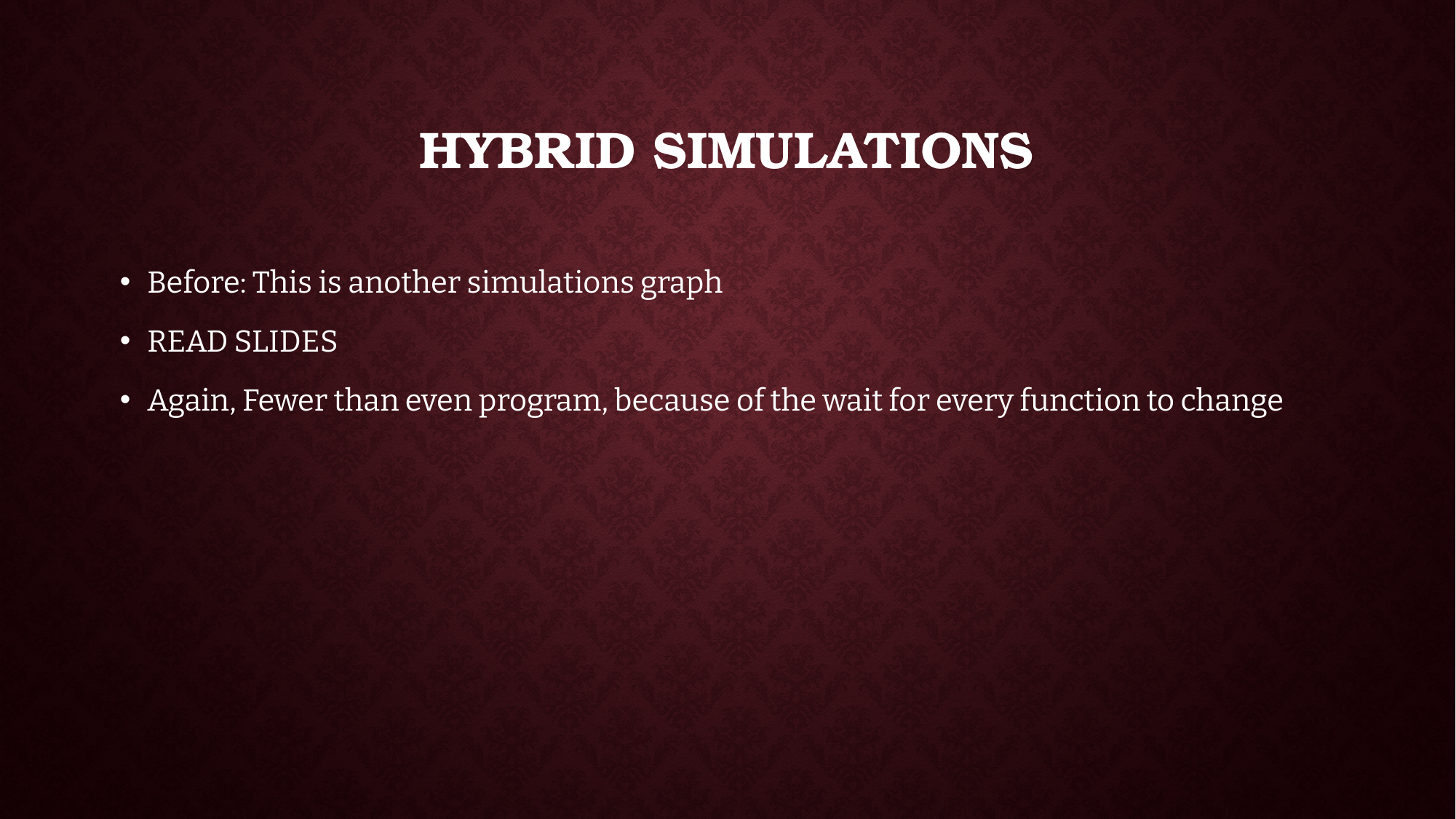

# Hybrid simulations
Before: This is another simulations graph
READ SLIDES
Again, Fewer than even program, because of the wait for every function to change